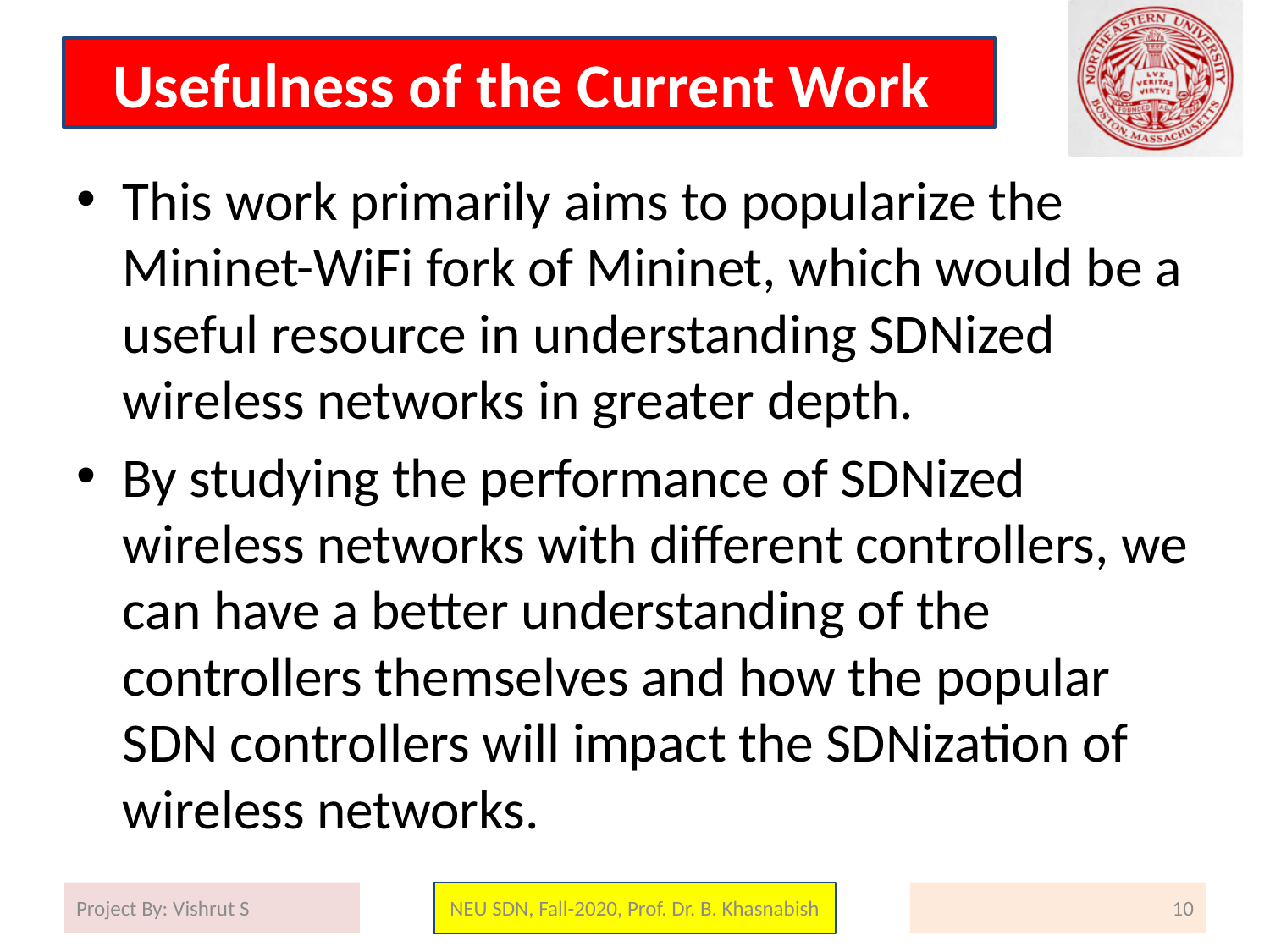

# Usefulness of the Current Work
This work primarily aims to popularize the Mininet-WiFi fork of Mininet, which would be a useful resource in understanding SDNized wireless networks in greater depth.
By studying the performance of SDNized wireless networks with different controllers, we can have a better understanding of the controllers themselves and how the popular SDN controllers will impact the SDNization of wireless networks.

Project By: Vishrut S
NEU SDN, Fall-2020, Prof. Dr. B. Khasnabish
10